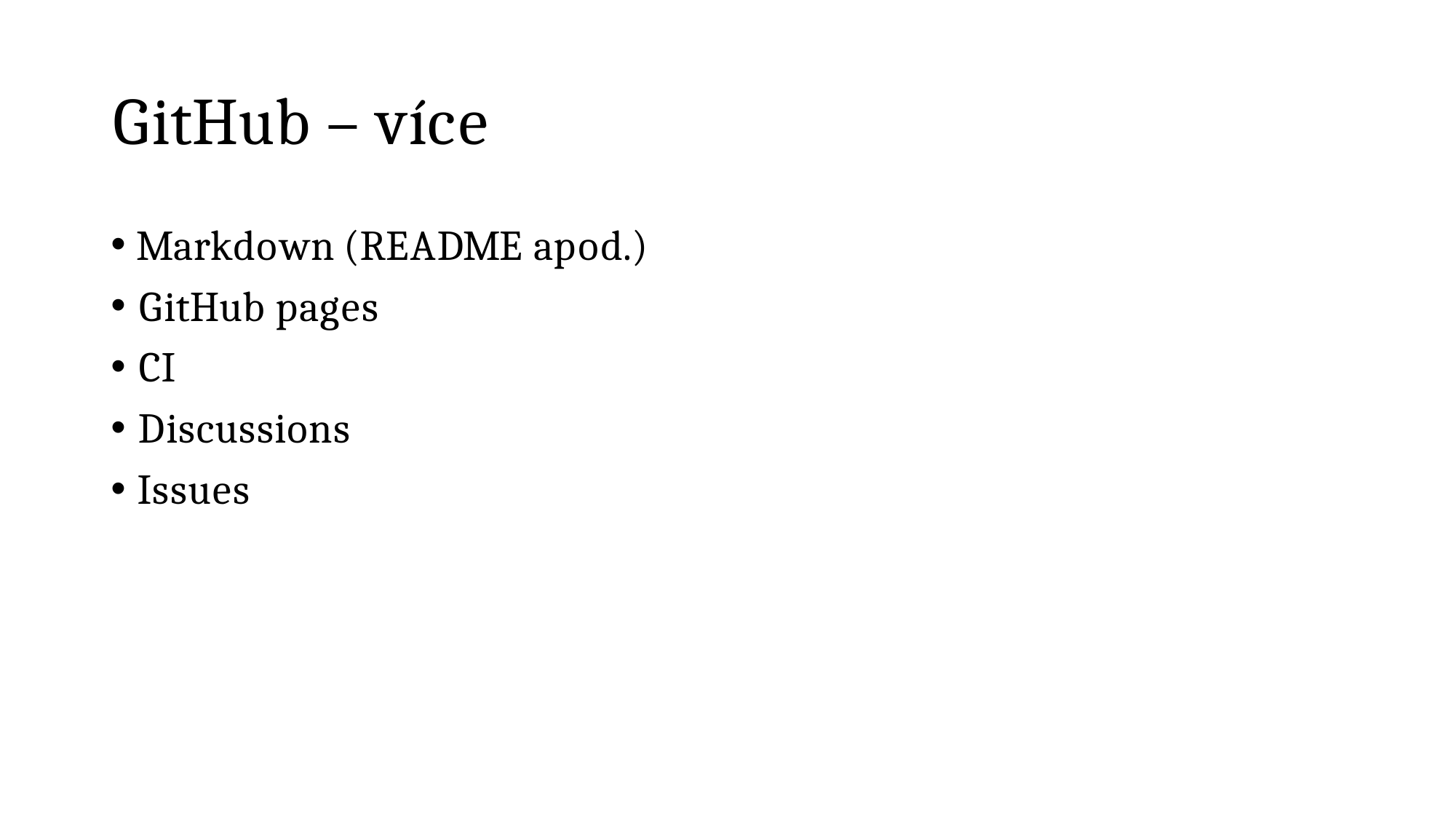

# GitHub – více
Markdown (README apod.)
GitHub pages
CI
Discussions
Issues